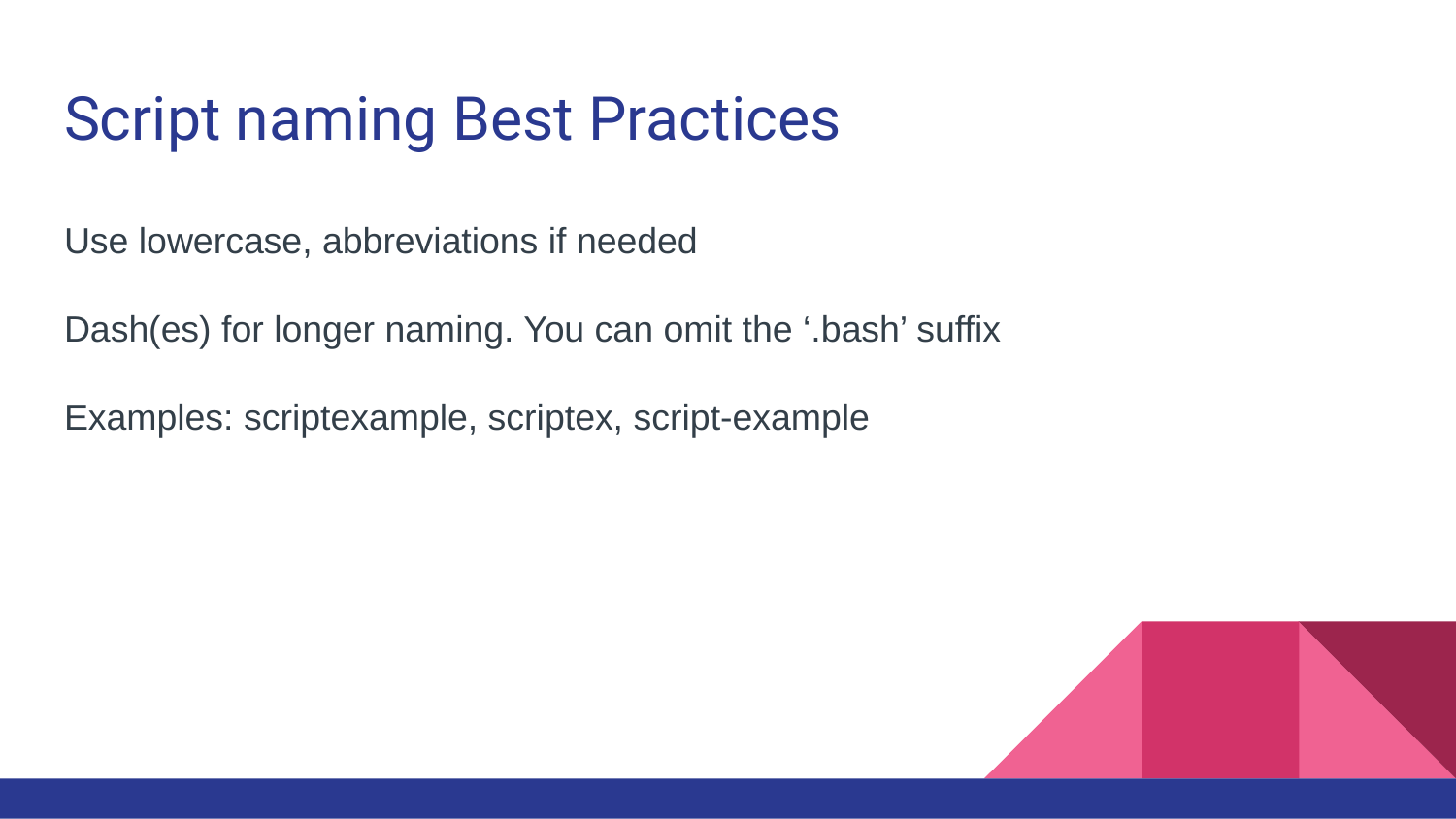

# Script naming Best Practices
Use lowercase, abbreviations if needed
Dash(es) for longer naming. You can omit the ‘.bash’ suffix
Examples: scriptexample, scriptex, script-example